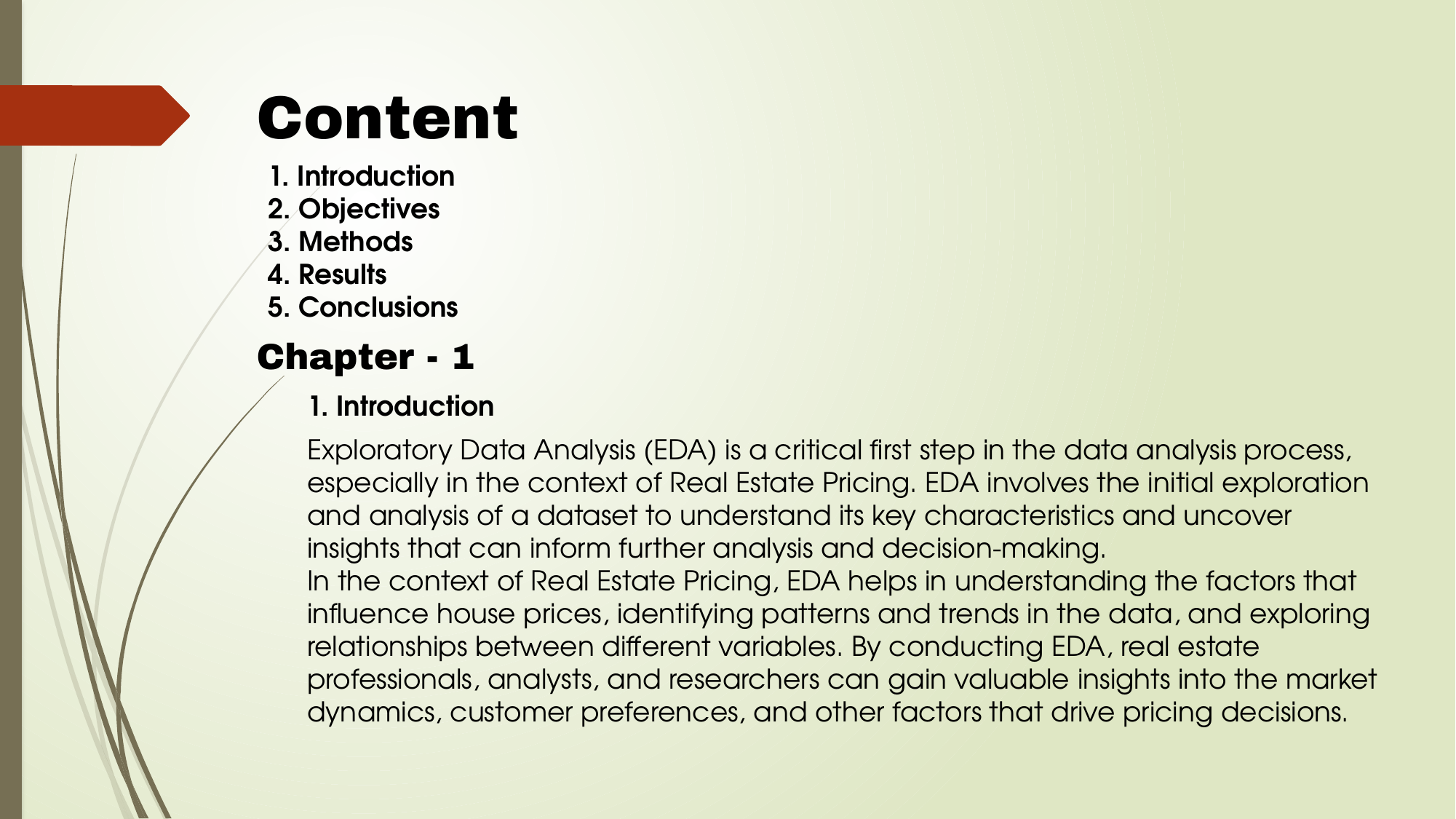

Content
1. Introduction
2. Objectives
3. Methods
4. Results
5. Conclusions
Chapter - 1
1. Introduction
Exploratory Data Analysis (EDA) is a critical first step in the data analysis process, especially in the context of Real Estate Pricing. EDA involves the initial exploration and analysis of a dataset to understand its key characteristics and uncover insights that can inform further analysis and decision-making.
In the context of Real Estate Pricing, EDA helps in understanding the factors that influence house prices, identifying patterns and trends in the data, and exploring relationships between different variables. By conducting EDA, real estate professionals, analysts, and researchers can gain valuable insights into the market dynamics, customer preferences, and other factors that drive pricing decisions.